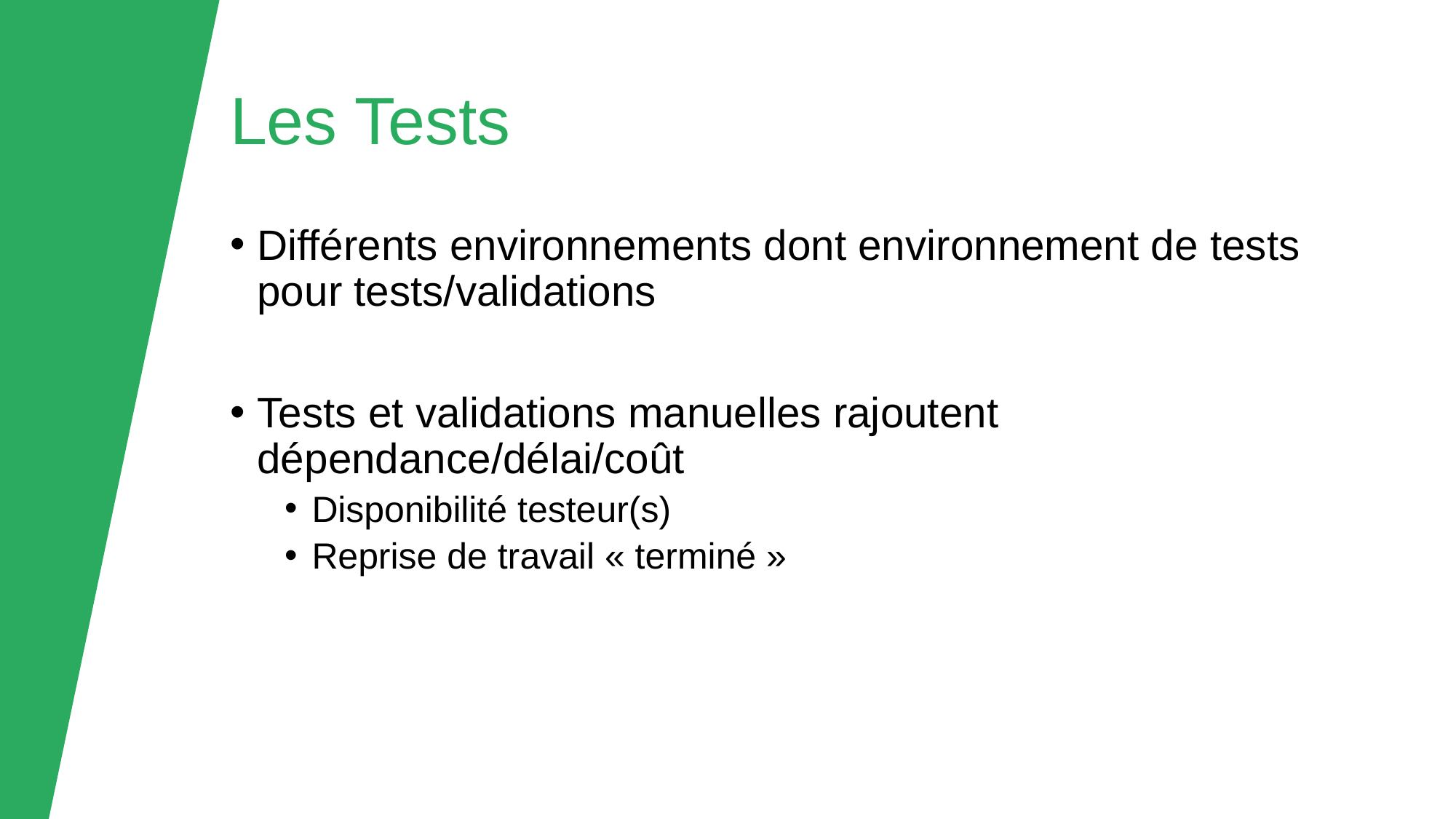

# Les Tests
Différents environnements dont environnement de tests pour tests/validations

Tests et validations manuelles rajoutent dépendance/délai/coût
Disponibilité testeur(s)
Reprise de travail « terminé »